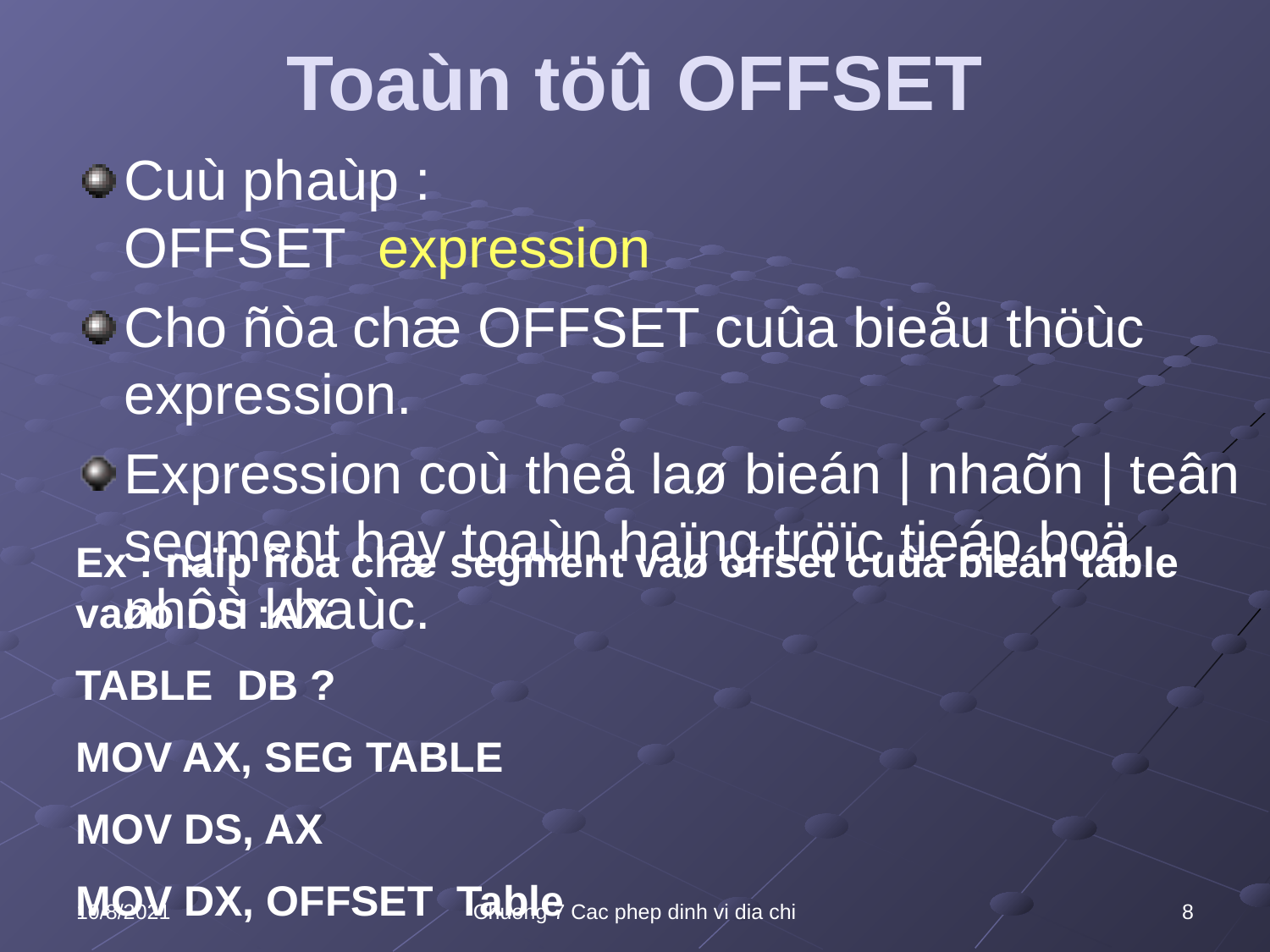

# Toaùn töû OFFSET
Cuù phaùp :
OFFSET  expression
Cho ñòa chæ OFFSET cuûa bieåu thöùc expression.
Expression coù theå laø bieán | nhaõn | teân segment hay toaùn haïng tröïc tieáp boä nhôù khaùc.
Ex : naïp ñòa chæ segment vaø offset cuûa bieán table vaøo DS :AX
TABLE  DB ?
MOV AX, SEG TABLE
MOV DS, AX
MOV DX, OFFSET  Table
10/8/2021
Chuong 7 Cac phep dinh vi dia chi
8